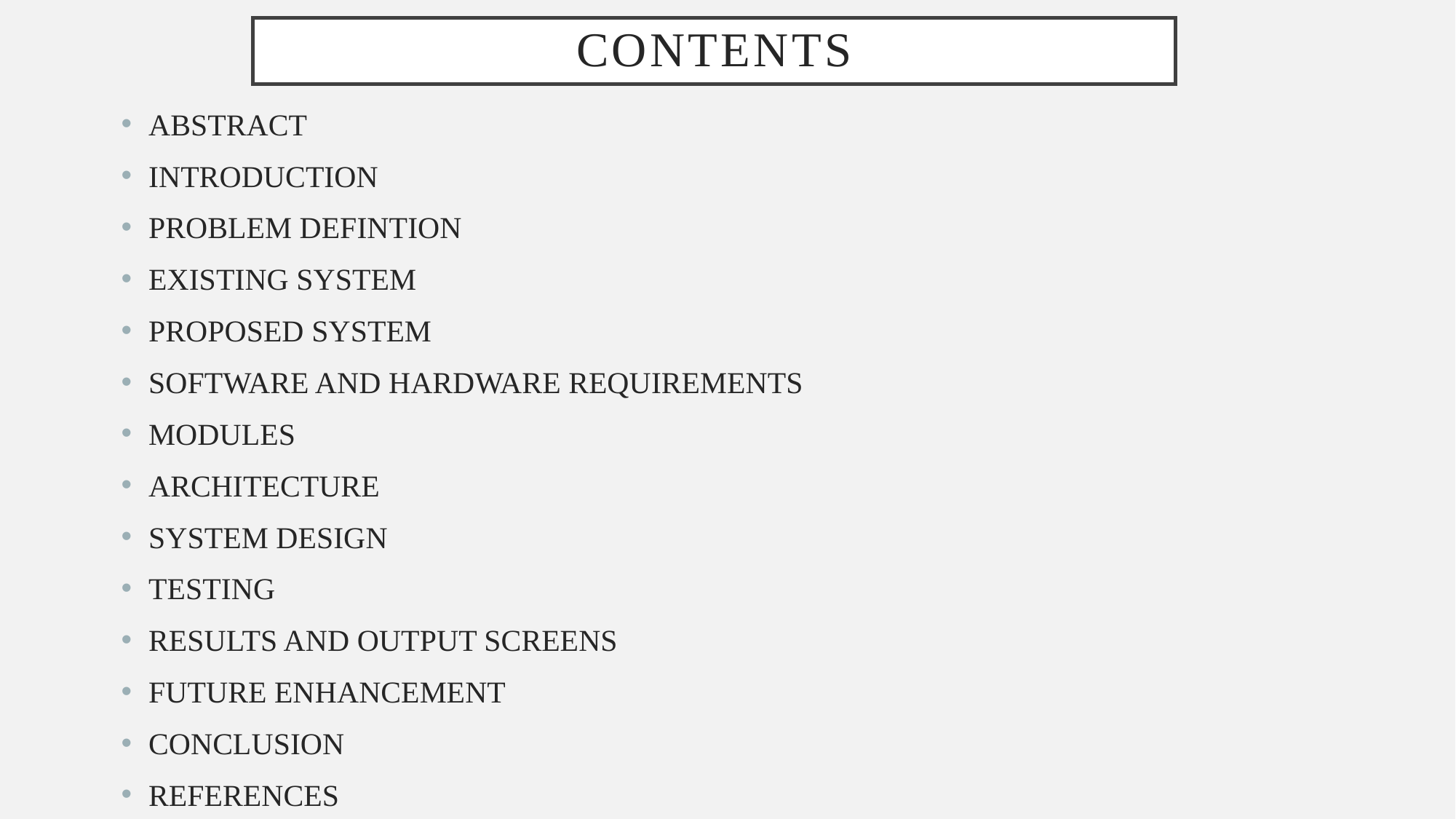

# CONTENTS
ABSTRACT
INTRODUCTION
PROBLEM DEFINTION
EXISTING SYSTEM
PROPOSED SYSTEM
SOFTWARE AND HARDWARE REQUIREMENTS
MODULES
ARCHITECTURE
SYSTEM DESIGN
TESTING
RESULTS AND OUTPUT SCREENS
FUTURE ENHANCEMENT
CONCLUSION
REFERENCES